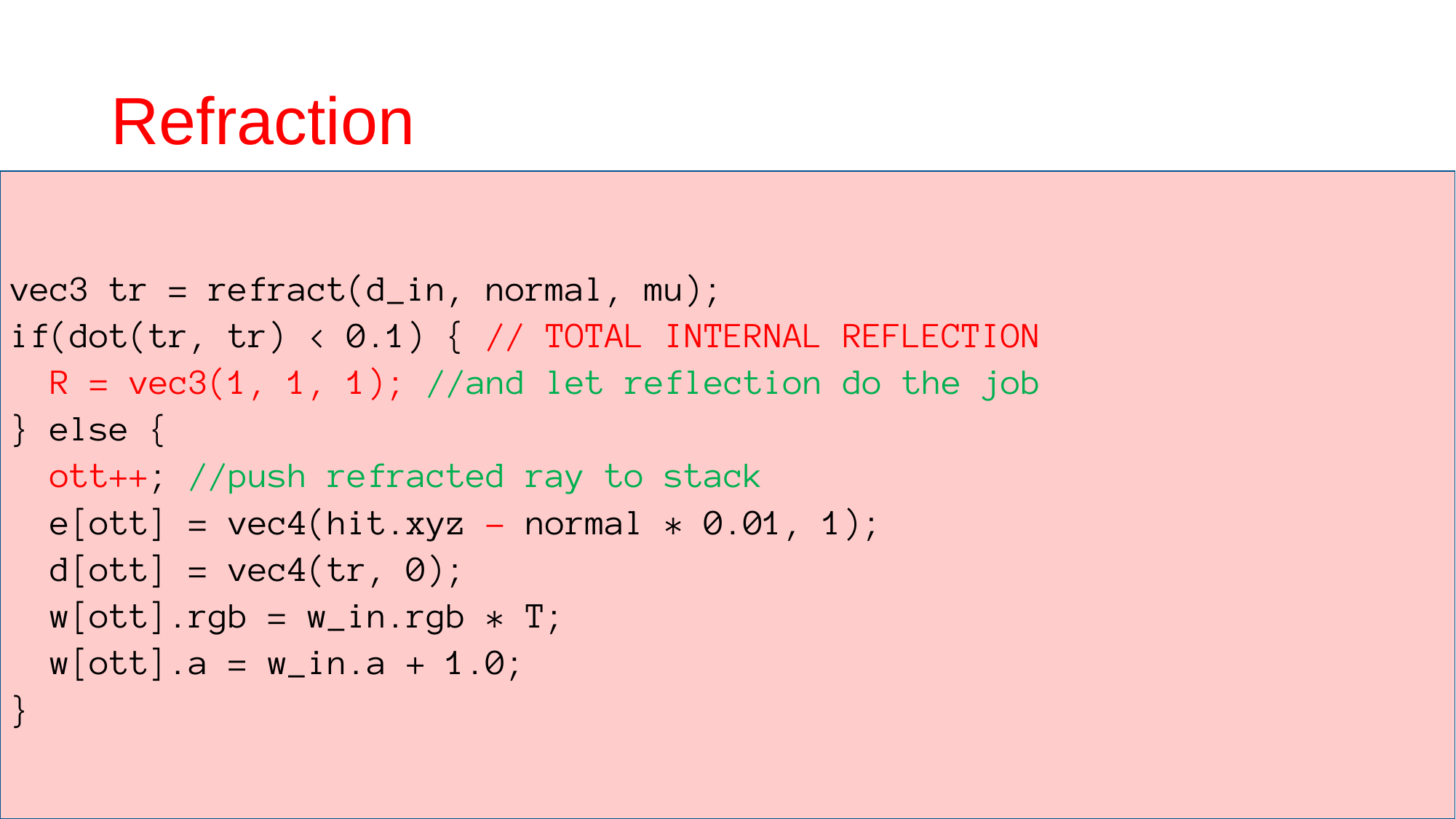

# Refraction
vec3 tr = refract(d_in, normal, mu);
if(dot(tr, tr) < 0.1) { // TOTAL INTERNAL REFLECTION
  R = vec3(1, 1, 1); //and let reflection do the job
} else {
  ott++; //push refracted ray to stack
  e[ott] = vec4(hit.xyz - normal * 0.01, 1);
  d[ott] = vec4(tr, 0);
  w[ott].rgb = w_in.rgb * T;
  w[ott].a = w_in.a + 1.0;
}